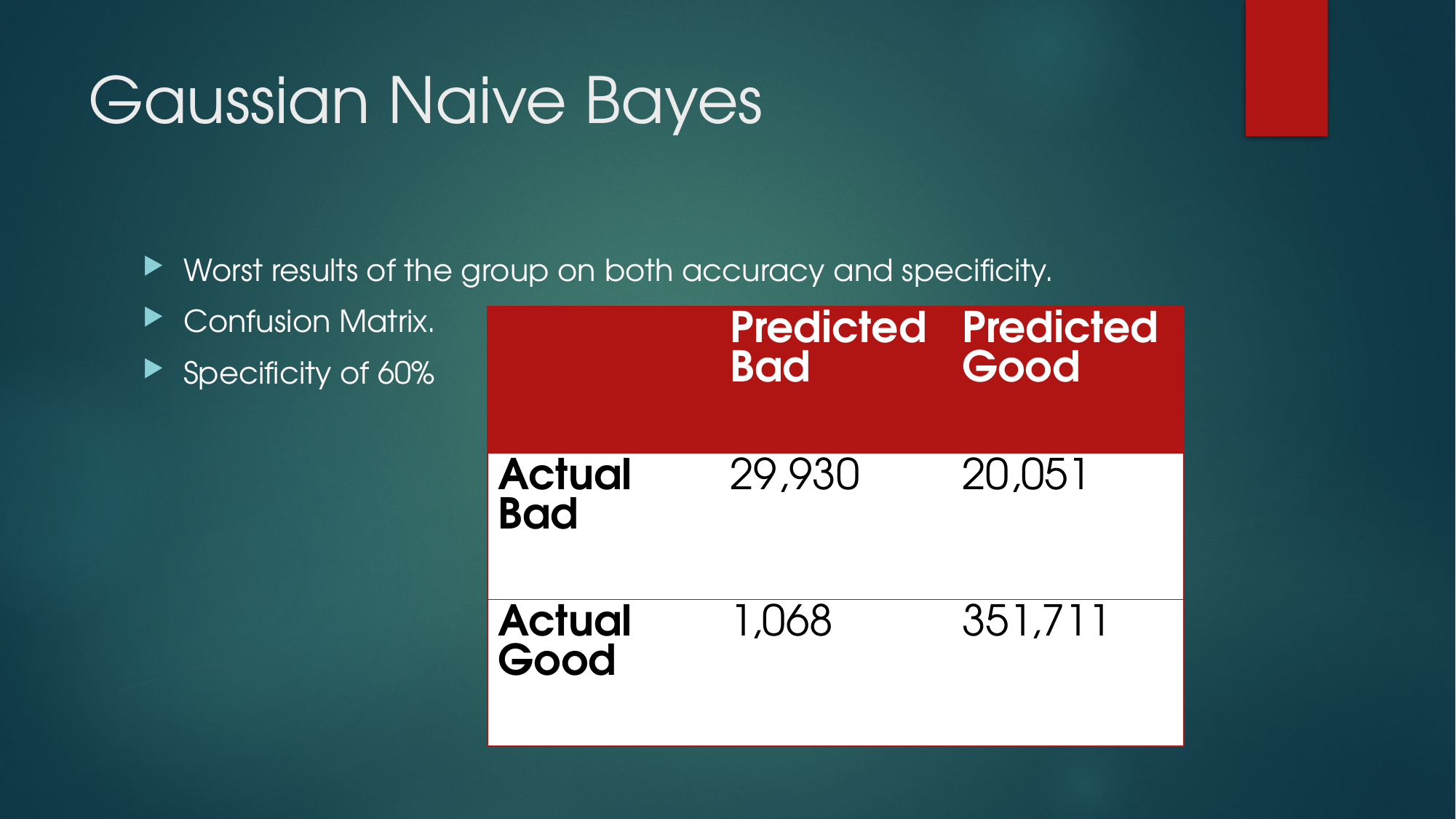

# Gaussian Naive Bayes
Worst results of the group on both accuracy and specificity.
Confusion Matrix.
Specificity of 60%
|  | Predicted Bad | Predicted Good |
| --- | --- | --- |
| Actual Bad | 29,930 | 20,051 |
| Actual Good | 1,068 | 351,711 |